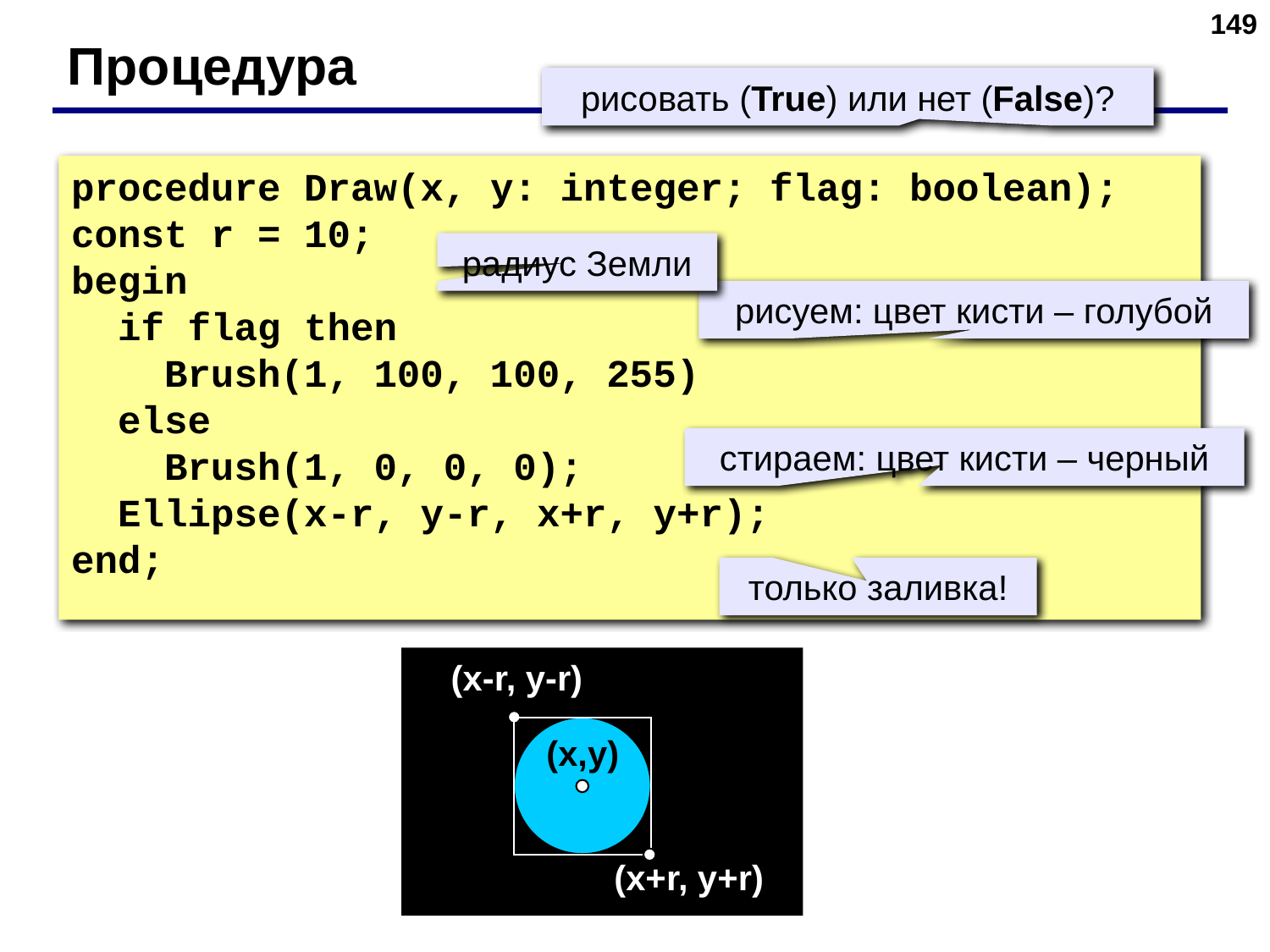

149
Процедура
рисовать (True) или нет (False)?
procedure Draw(x, y: integer; flag: boolean);
const r = 10;
begin
  if flag then
    Brush(1, 100, 100, 255)
  else
    Brush(1, 0, 0, 0);
  Ellipse(x-r, y-r, x+r, y+r);
end;
радиус Земли
рисуем: цвет кисти – голубой
стираем: цвет кисти – черный
только заливка!

(x-r, y-r)

(x,y)

(x+r, y+r)